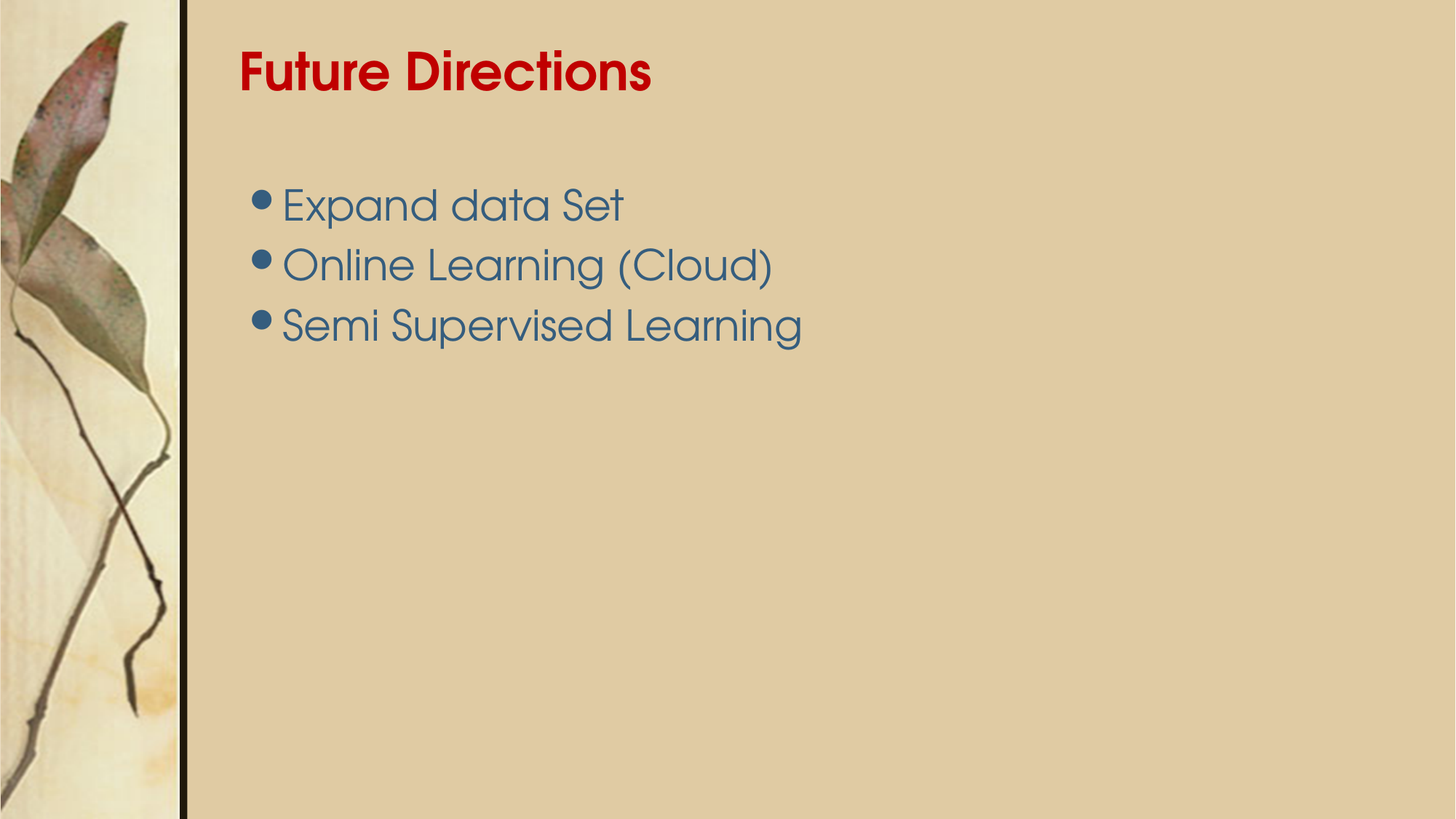

# Future Directions
Expand data Set
Online Learning (Cloud)
Semi Supervised Learning